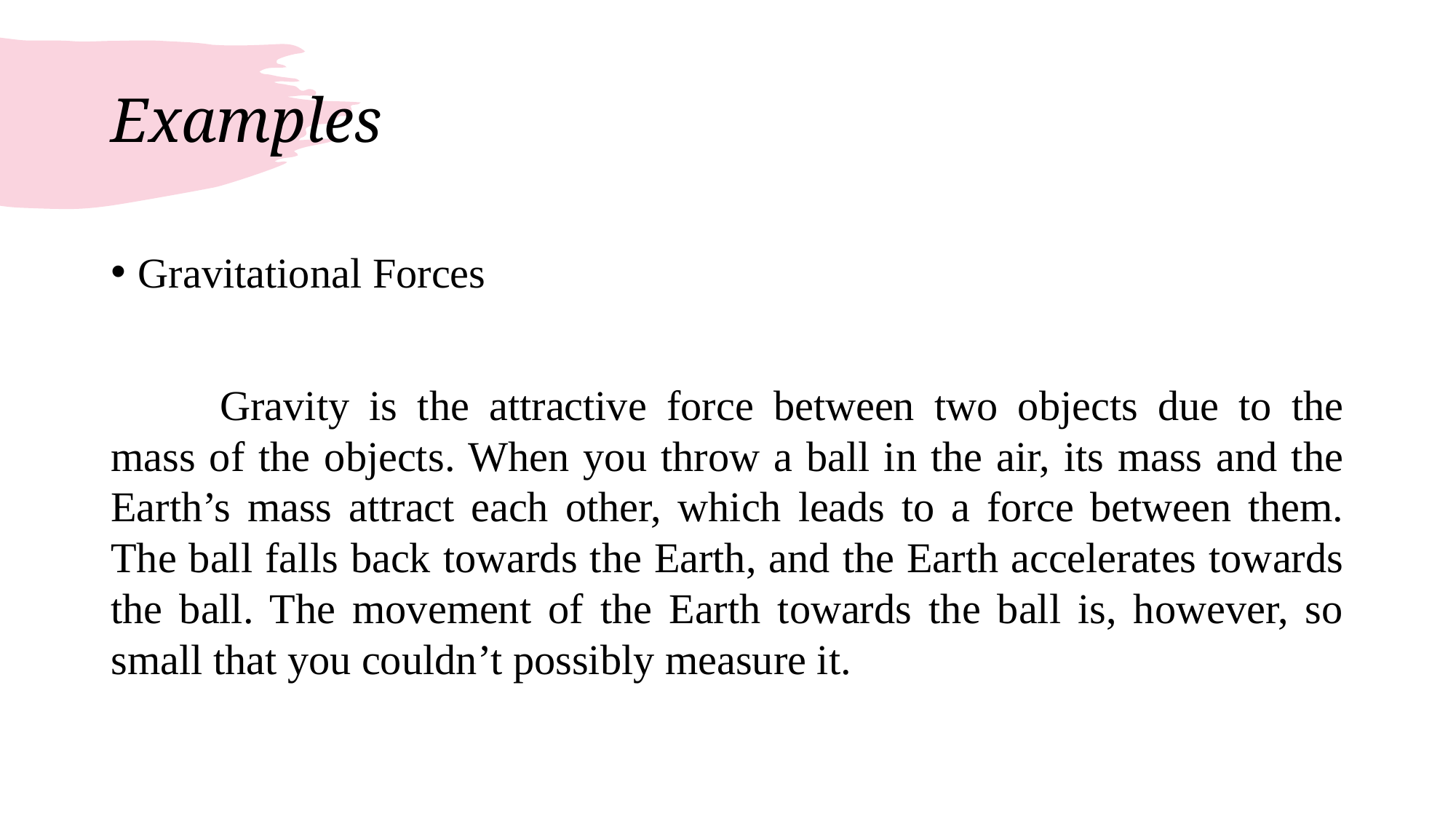

# Examples
Gravitational Forces

	Gravity is the attractive force between two objects due to the mass of the objects. When you throw a ball in the air, its mass and the Earth’s mass attract each other, which leads to a force between them. The ball falls back towards the Earth, and the Earth accelerates towards the ball. The movement of the Earth towards the ball is, however, so small that you couldn’t possibly measure it.